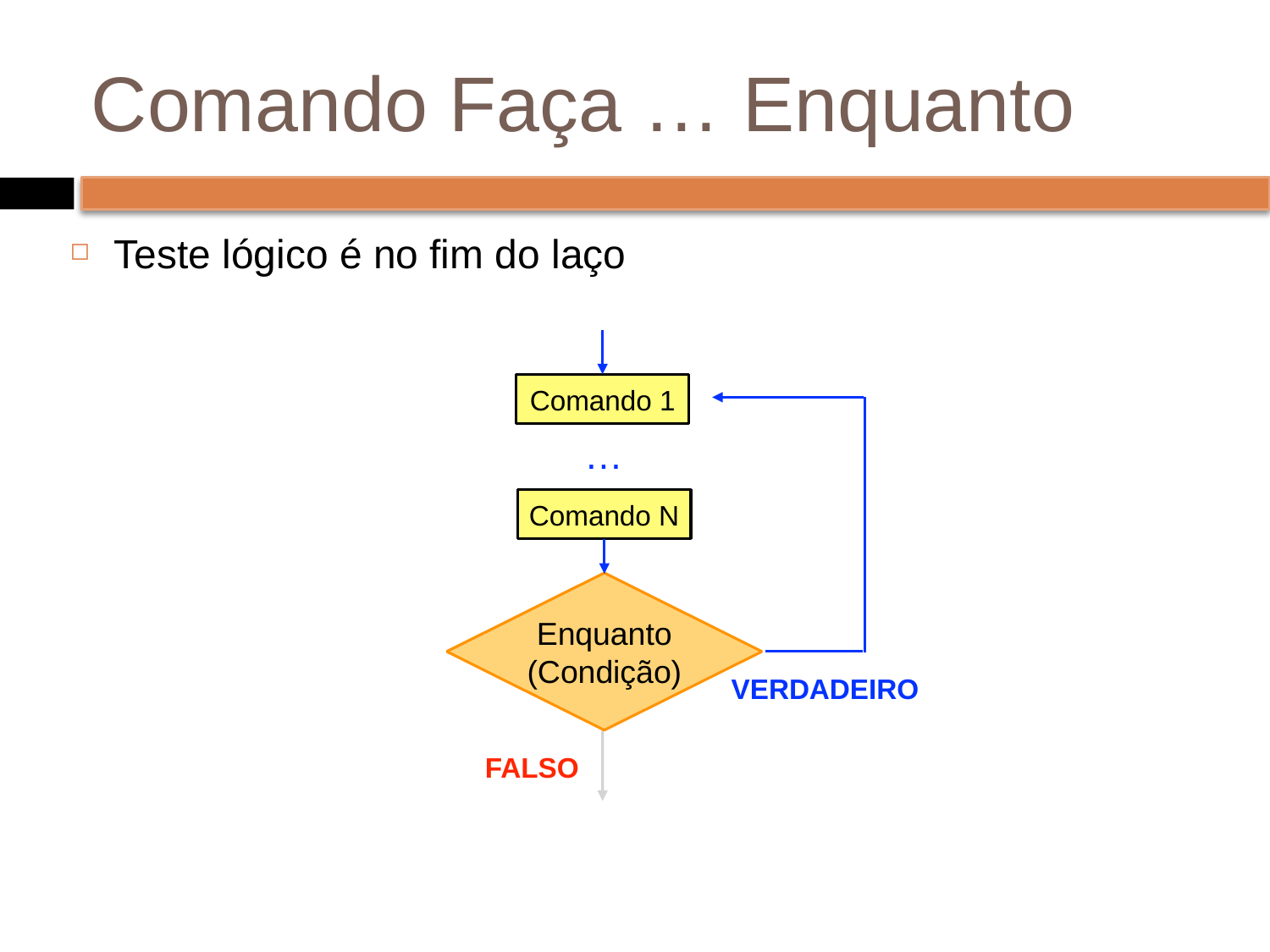

# Comando Faça … Enquanto
Teste lógico é no fim do laço

Comando 1

…
Comando N

Enquanto
(Condição)

VERDADEIRO

FALSO
53